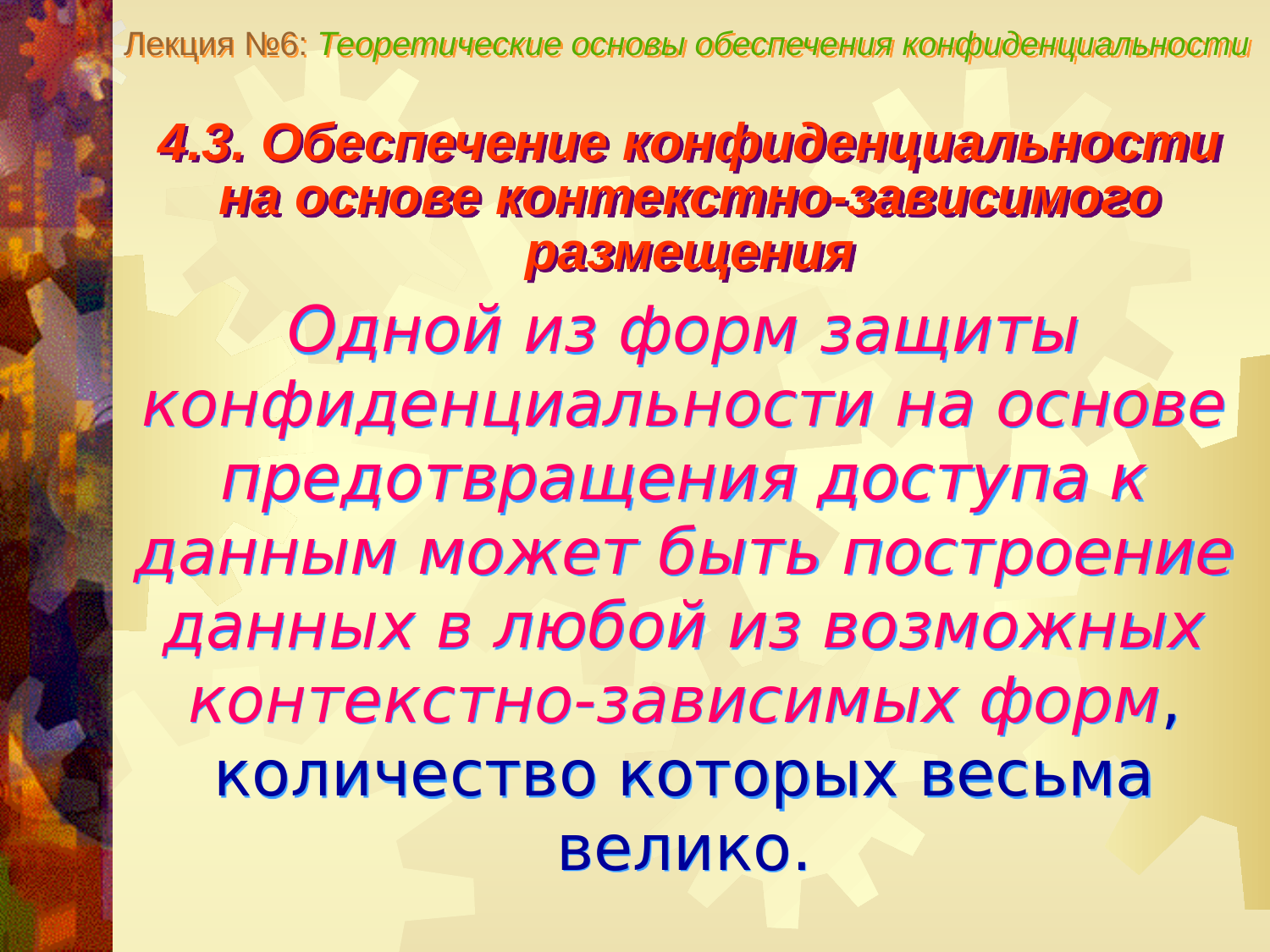

Лекция №6: Теоретические основы обеспечения конфиденциальности
4.3. Обеспечение конфиденциальности
на основе контекстно-зависимого размещения
Одной из форм защиты конфиденциальности на основе предотвращения доступа к данным может быть построение данных в любой из возможных контекстно-зависимых форм, количество которых весьма велико.